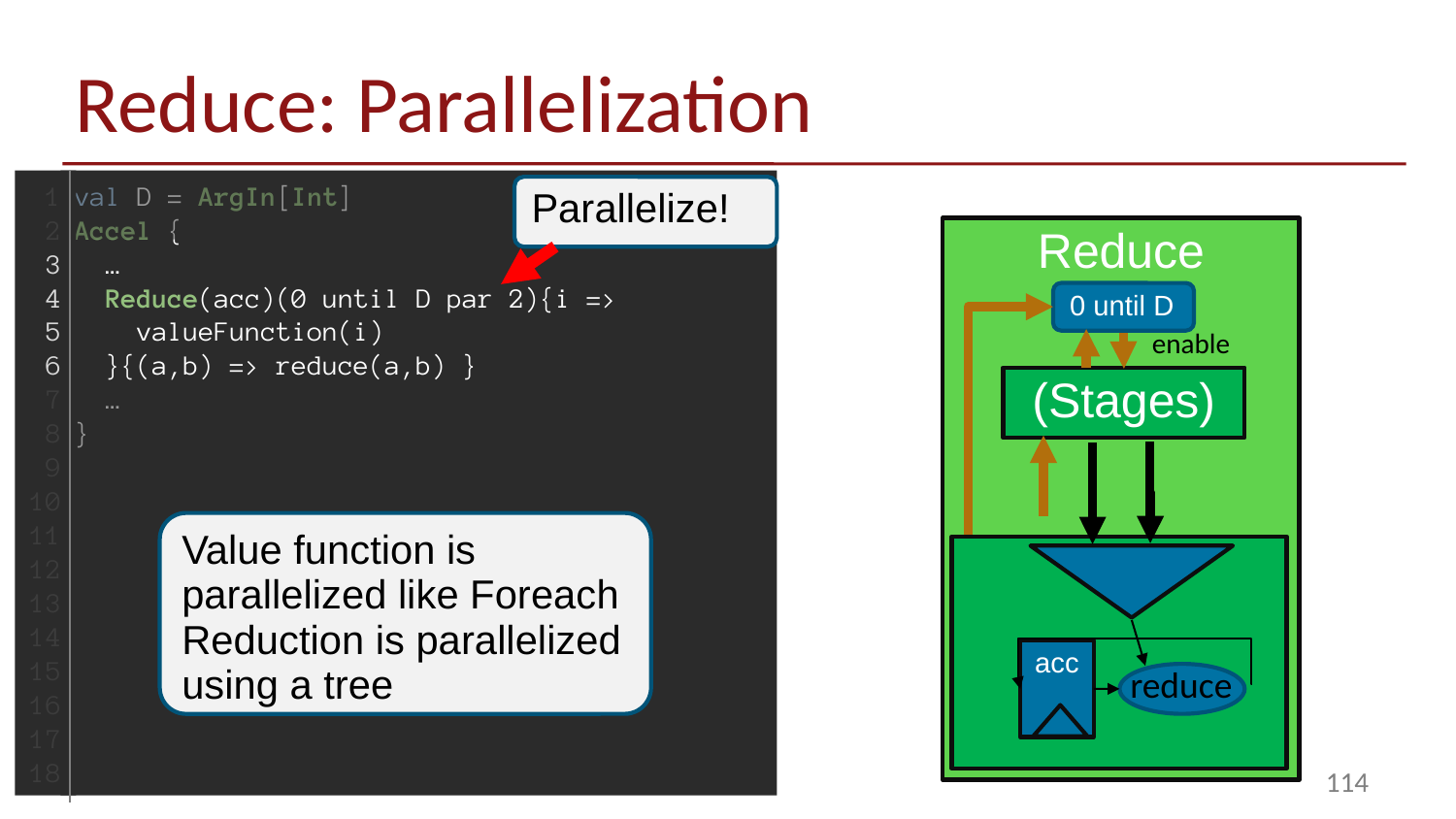

# Reduce: Parallelization
1
2
3
4
5
6
7
8
9
10
11
12
13
14
15
16
17
18
val D = ArgIn[Int]
Accel {
  …
  Reduce(acc)(0 until D par 2){i =>
    valueFunction(i)
  }{(a,b) => reduce(a,b) }
  …
}

Parallelize!

Reduce

ARM A9
(Host)
0 until D
enable
(Stages)

Value function is parallelized like Foreach
Reduction is parallelized using a tree

CPU DRAM

value

acc
reduce

114